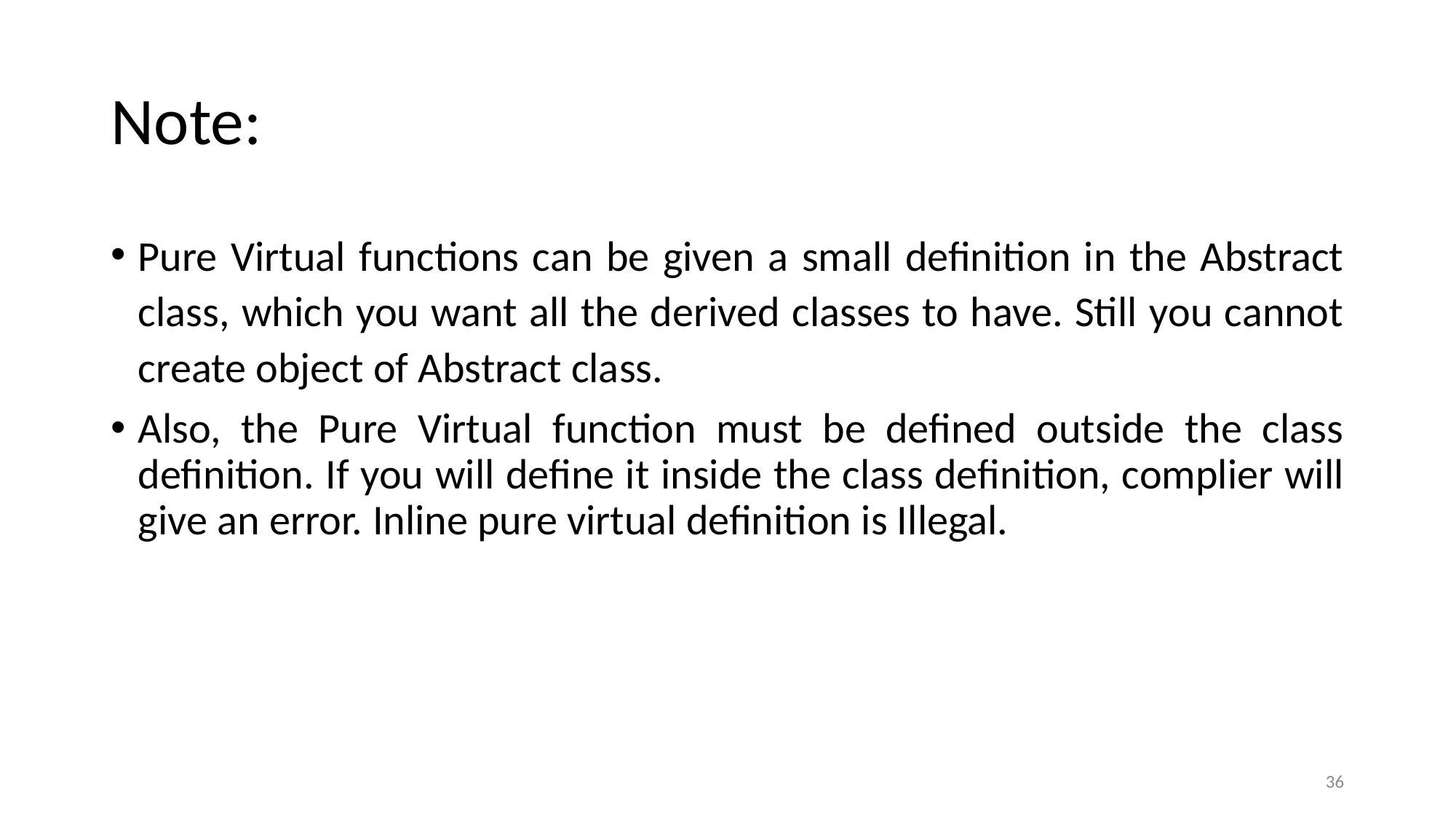

# Note:
Pure Virtual functions can be given a small definition in the Abstract class, which you want all the derived classes to have. Still you cannot create object of Abstract class.
Also, the Pure Virtual function must be defined outside the class definition. If you will define it inside the class definition, complier will give an error. Inline pure virtual definition is Illegal.

36